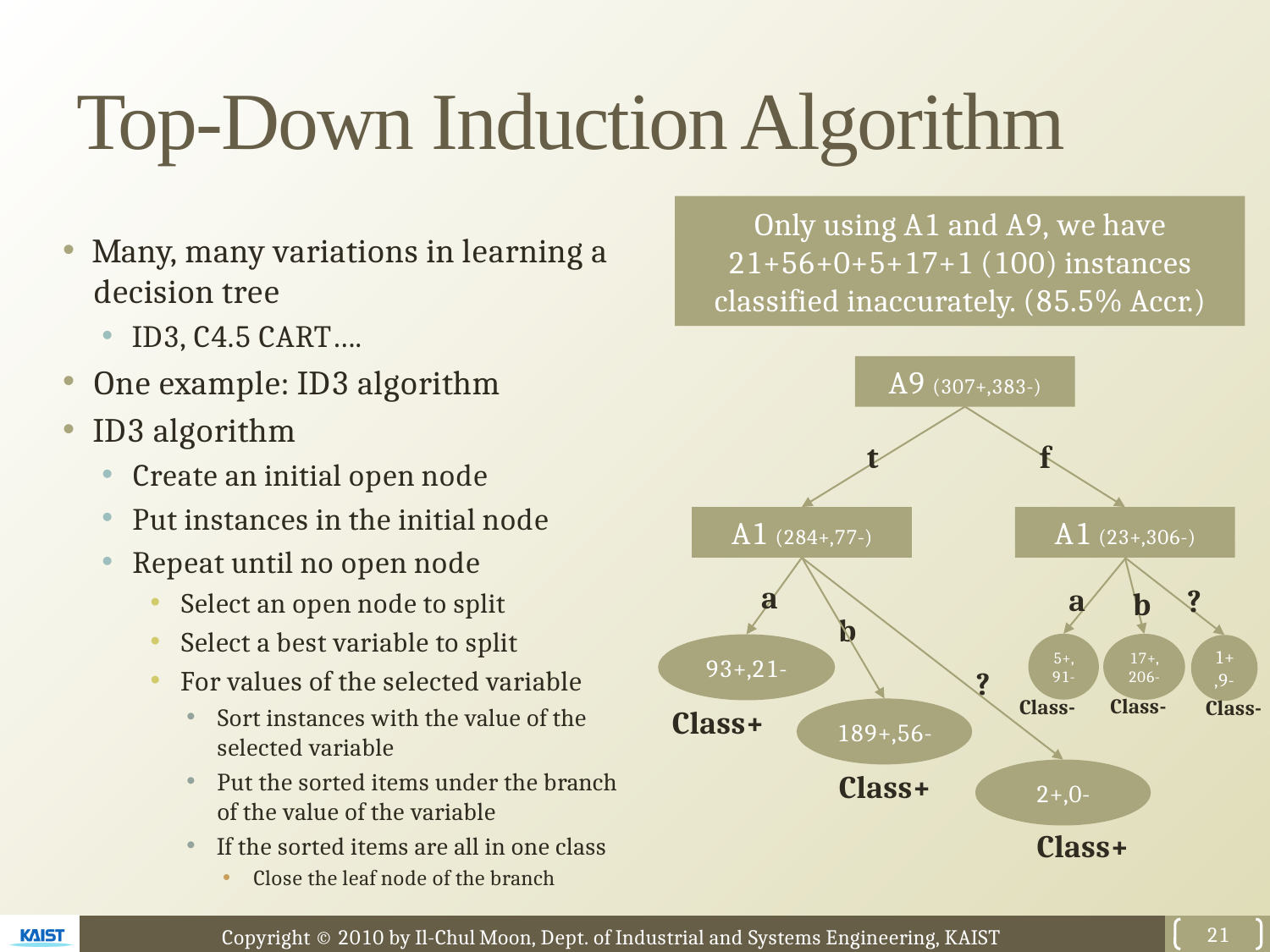

# Top-Down Induction Algorithm
Only using A1 and A9, we have 21+56+0+5+17+1 (100) instances classified inaccurately. (85.5% Accr.)
Many, many variations in learning a decision tree
ID3, C4.5 CART….
One example: ID3 algorithm
ID3 algorithm
Create an initial open node
Put instances in the initial node
Repeat until no open node
Select an open node to split
Select a best variable to split
For values of the selected variable
Sort instances with the value of the selected variable
Put the sorted items under the branch of the value of the variable
If the sorted items are all in one class
Close the leaf node of the branch

A9 (307+,383-)
t
f
A1 (284+,77-)
A1 (23+,306-)
a
a
?
b
b
5+,91-
17+, 206-
93+,21-
1+,9-
?
Class-
Class-
Class-
Class+
189+,56-
2+,0-
Class+
Class+
21